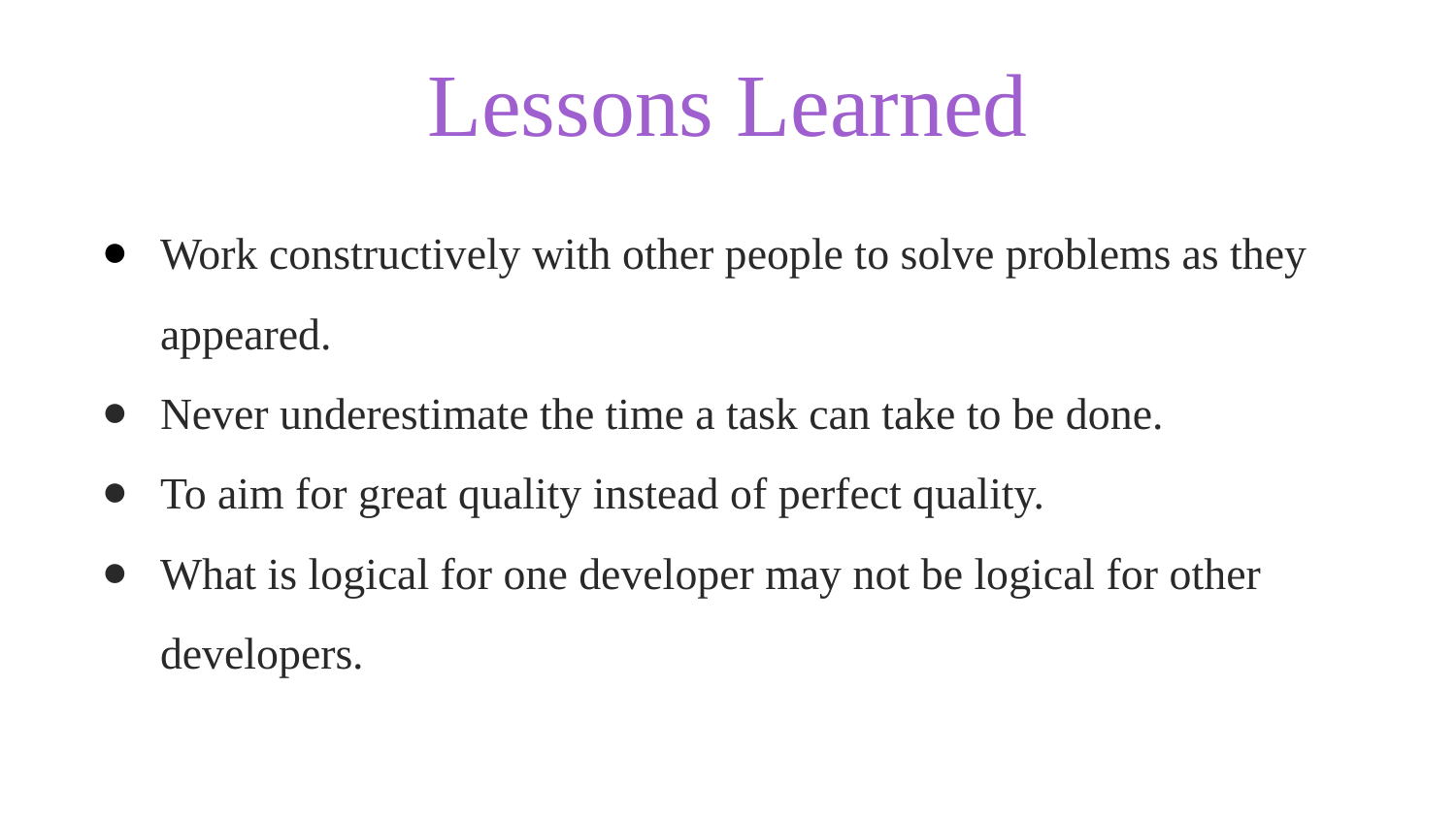

# Lessons Learned
Work constructively with other people to solve problems as they appeared.
Never underestimate the time a task can take to be done.
To aim for great quality instead of perfect quality.
What is logical for one developer may not be logical for other developers.